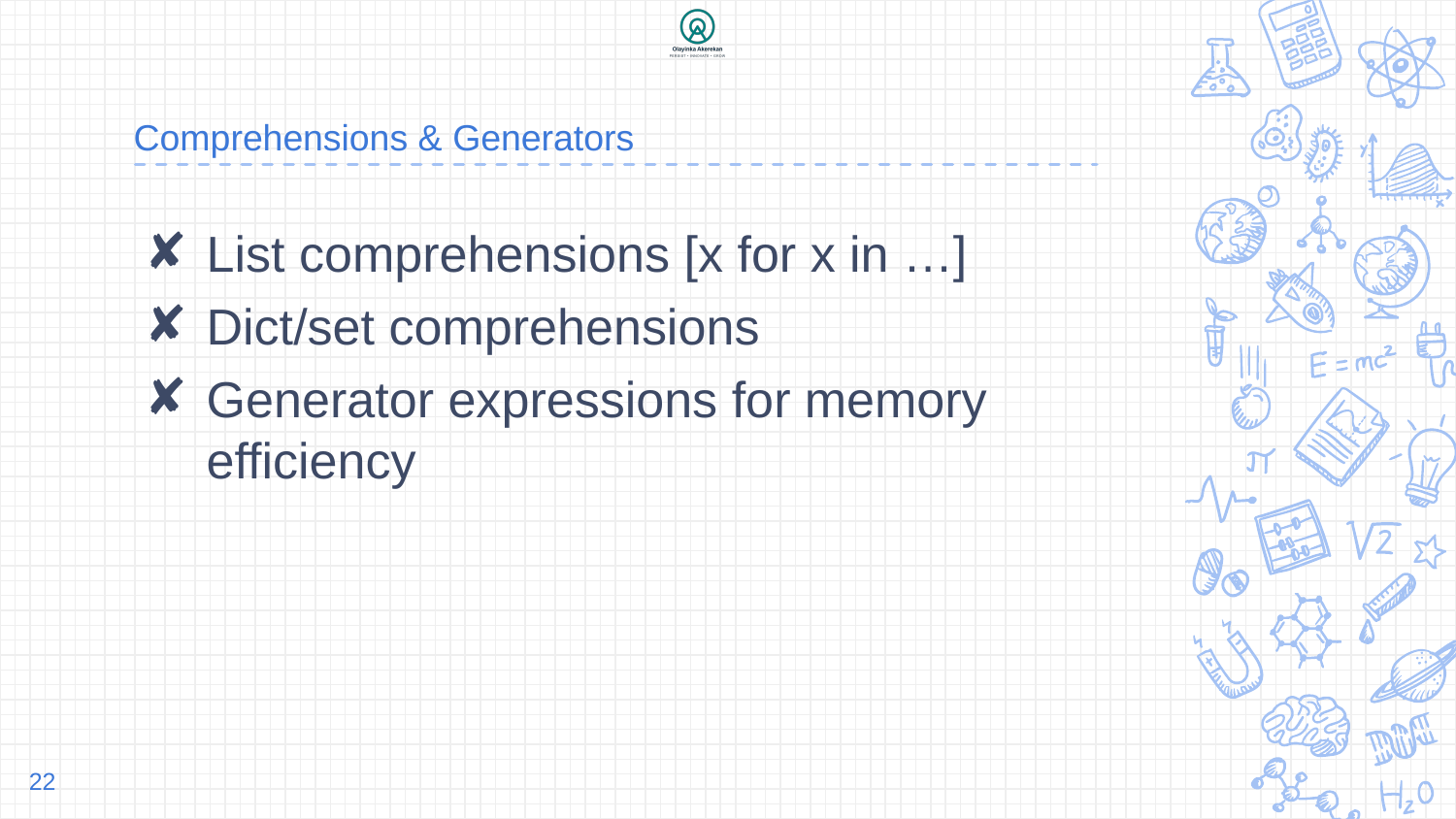

# Comprehensions & Generators
List comprehensions [x for x in …]
Dict/set comprehensions
Generator expressions for memory efficiency
22